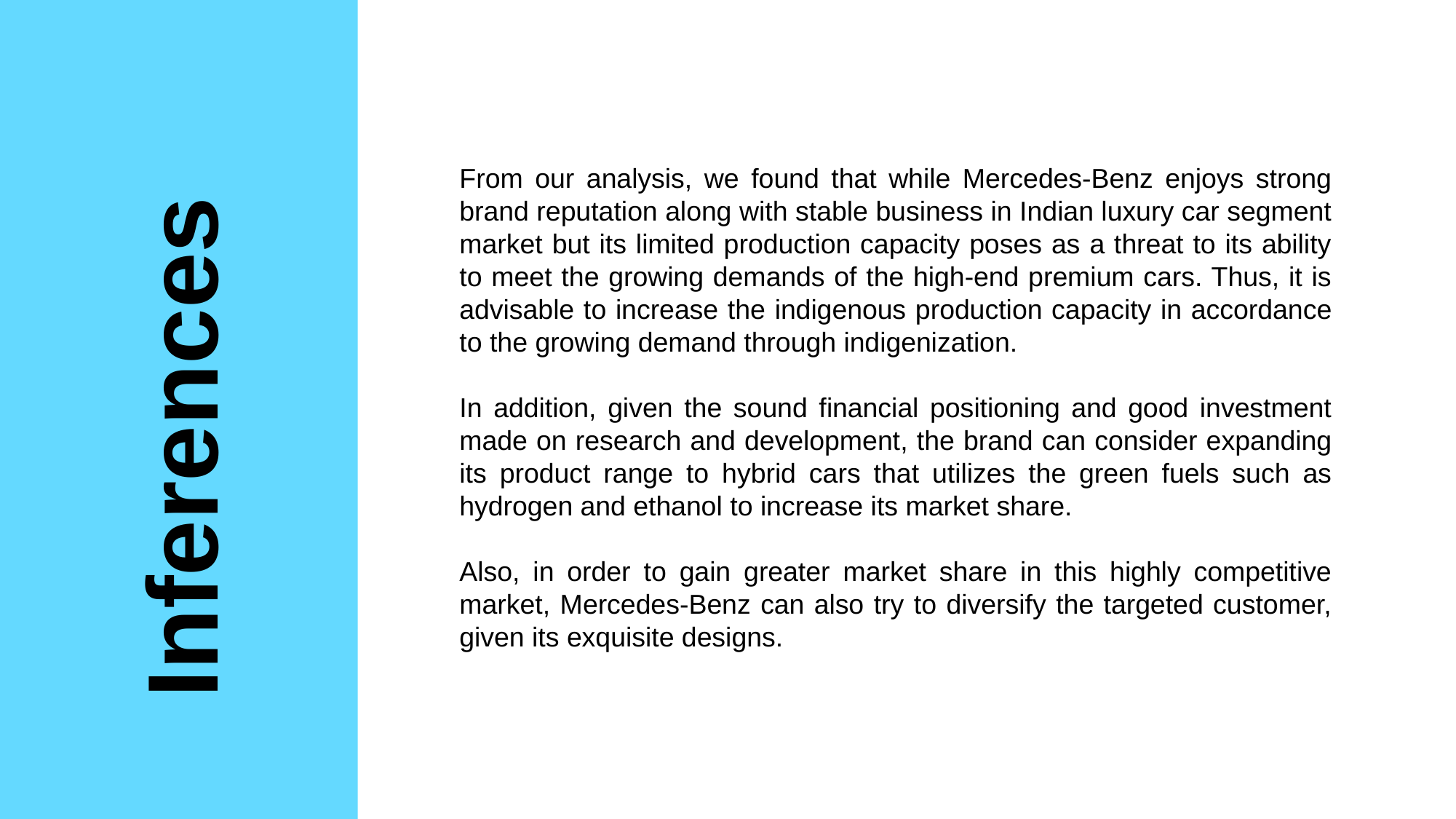

From our analysis, we found that while Mercedes-Benz enjoys strong brand reputation along with stable business in Indian luxury car segment market but its limited production capacity poses as a threat to its ability to meet the growing demands of the high-end premium cars. Thus, it is advisable to increase the indigenous production capacity in accordance to the growing demand through indigenization.

In addition, given the sound financial positioning and good investment made on research and development, the brand can consider expanding its product range to hybrid cars that utilizes the green fuels such as hydrogen and ethanol to increase its market share.

Also, in order to gain greater market share in this highly competitive market, Mercedes-Benz can also try to diversify the targeted customer, given its exquisite designs.
Inferences